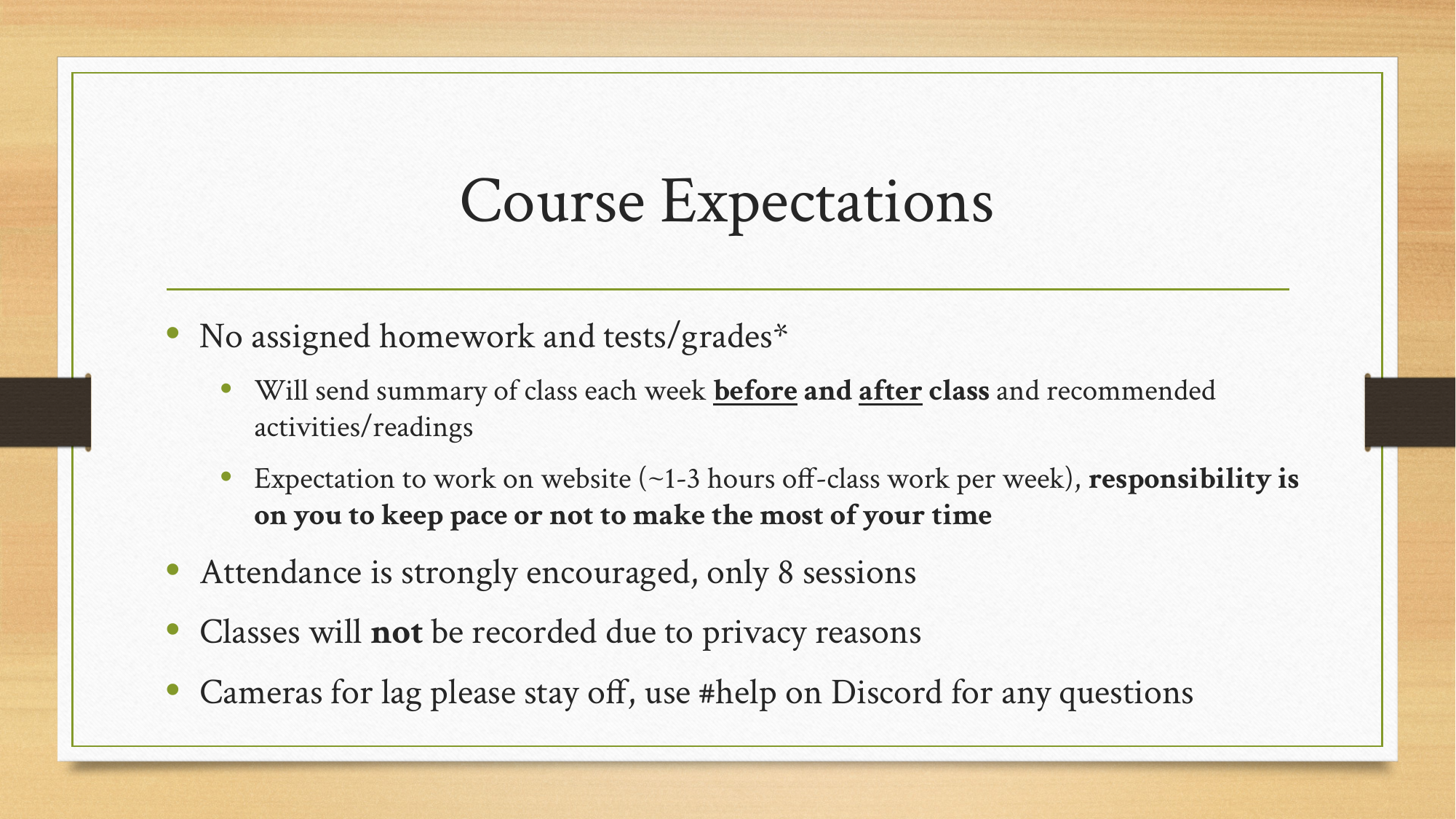

# Course Expectations
No assigned homework and tests/grades*
Will send summary of class each week before and after class and recommended activities/readings
Expectation to work on website (~1-3 hours off-class work per week), responsibility is on you to keep pace or not to make the most of your time
Attendance is strongly encouraged, only 8 sessions
Classes will not be recorded due to privacy reasons
Cameras for lag please stay off, use #help on Discord for any questions